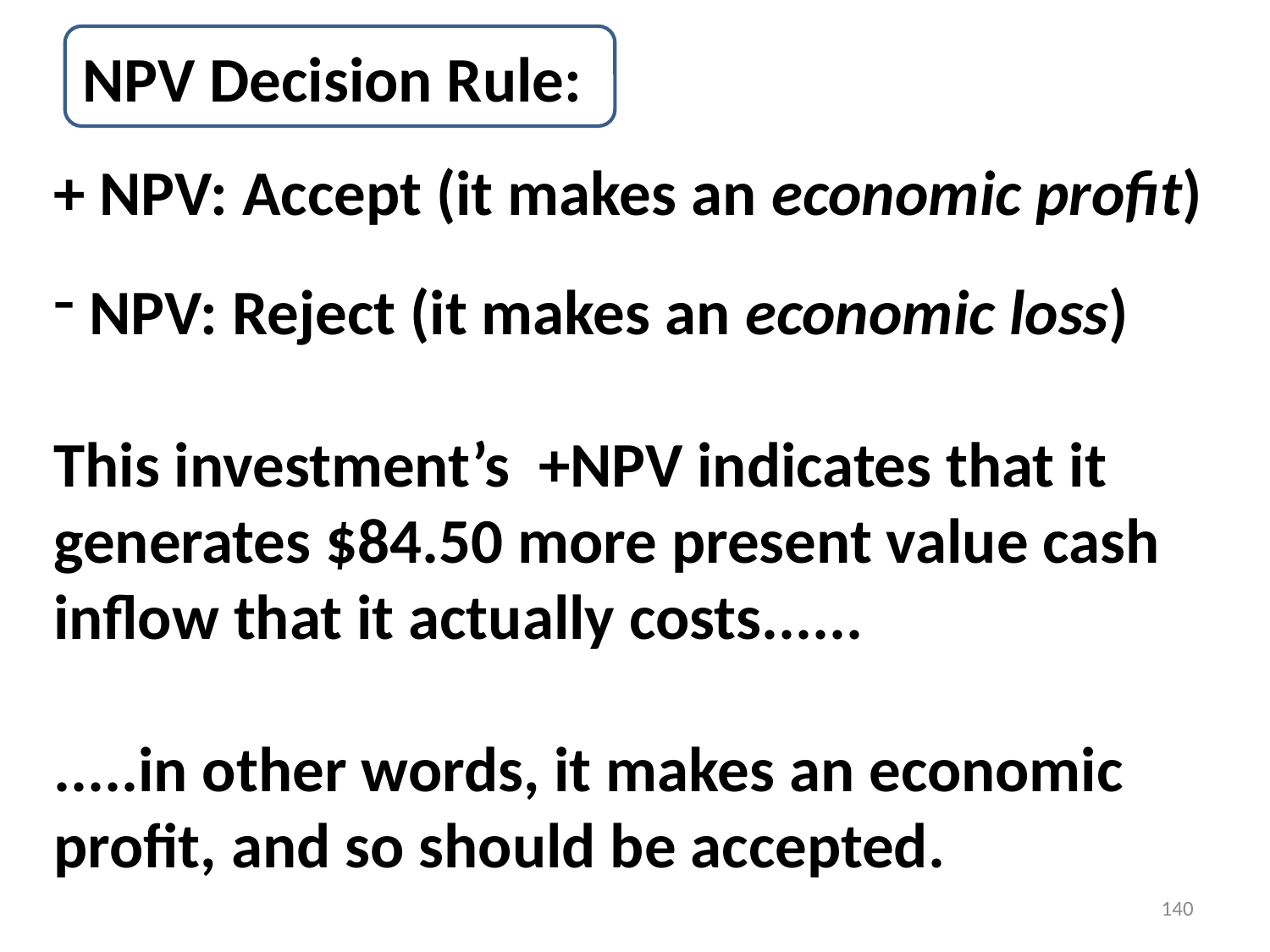

NPV Decision Rule:
+ NPV: Accept (it makes an economic profit)

 NPV: Reject (it makes an economic loss)

This investment’s  +NPV indicates that it
generates $84.50 more present value cash
inflow that it actually costs......

.....in other words, it makes an economic
profit, and so should be accepted.
140